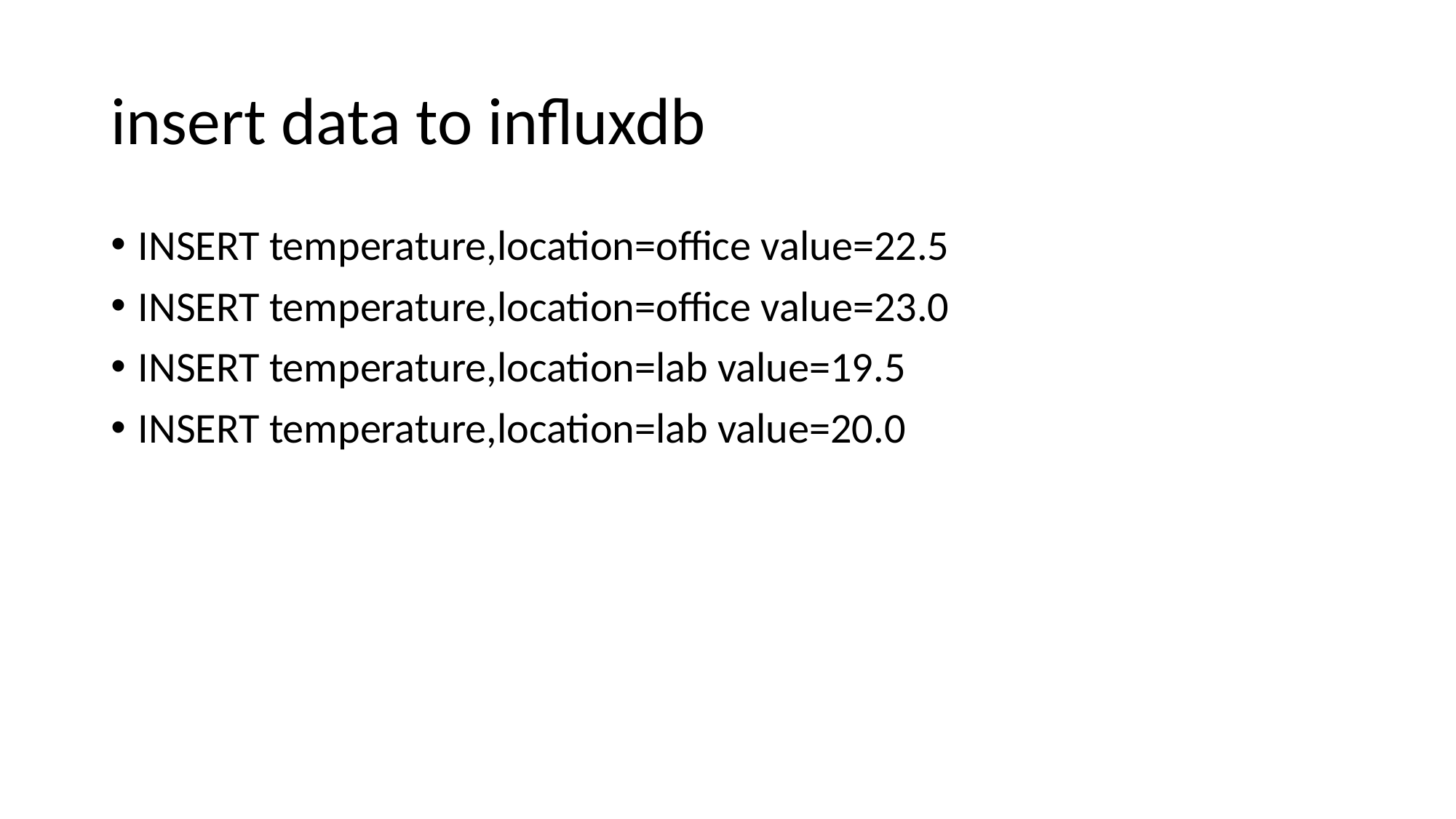

# insert data to influxdb
INSERT temperature,location=office value=22.5
INSERT temperature,location=office value=23.0
INSERT temperature,location=lab value=19.5
INSERT temperature,location=lab value=20.0